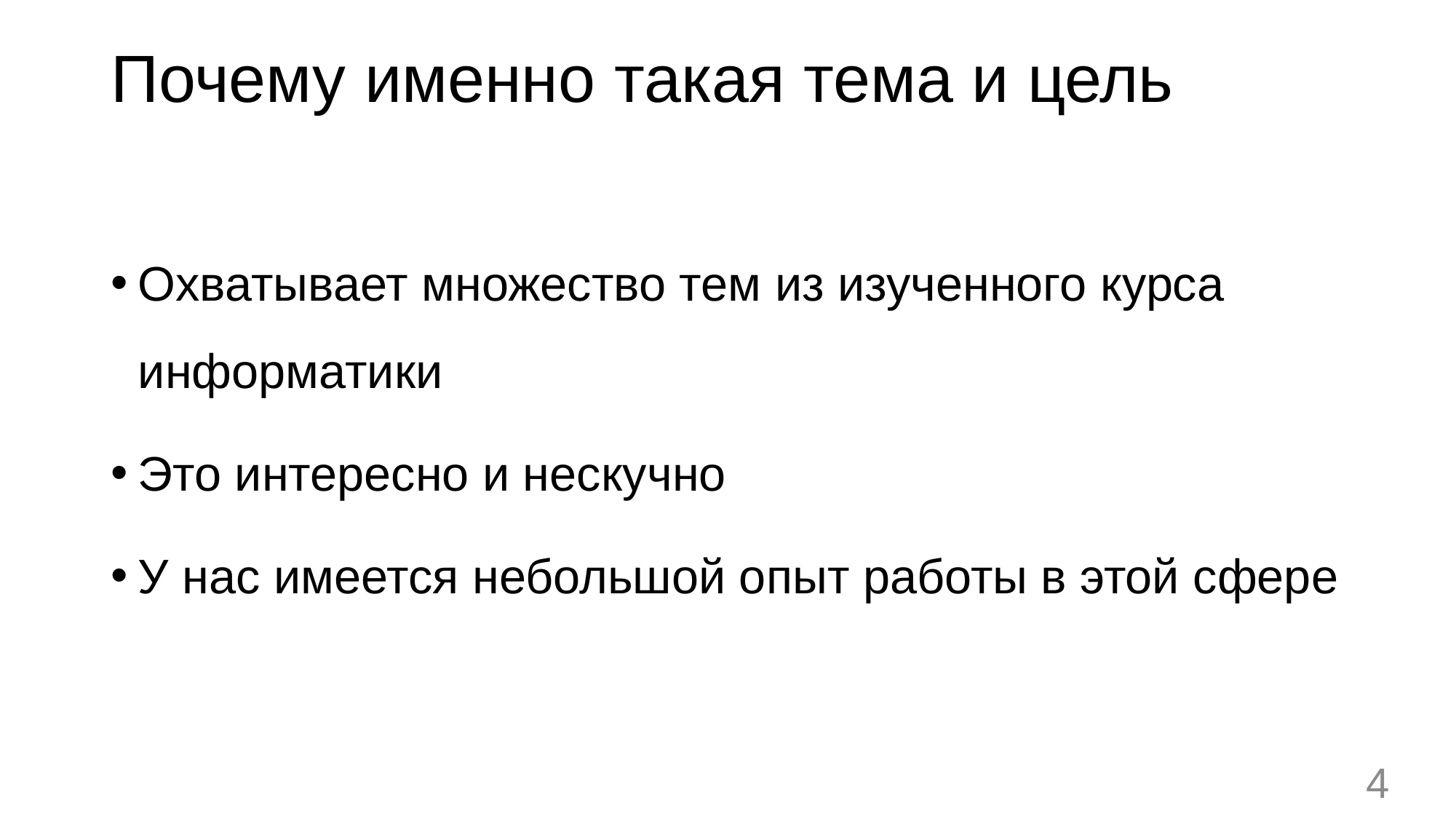

# Почему именно такая тема и цель
Охватывает множество тем из изученного курса информатики
Это интересно и нескучно
У нас имеется небольшой опыт работы в этой сфере
4